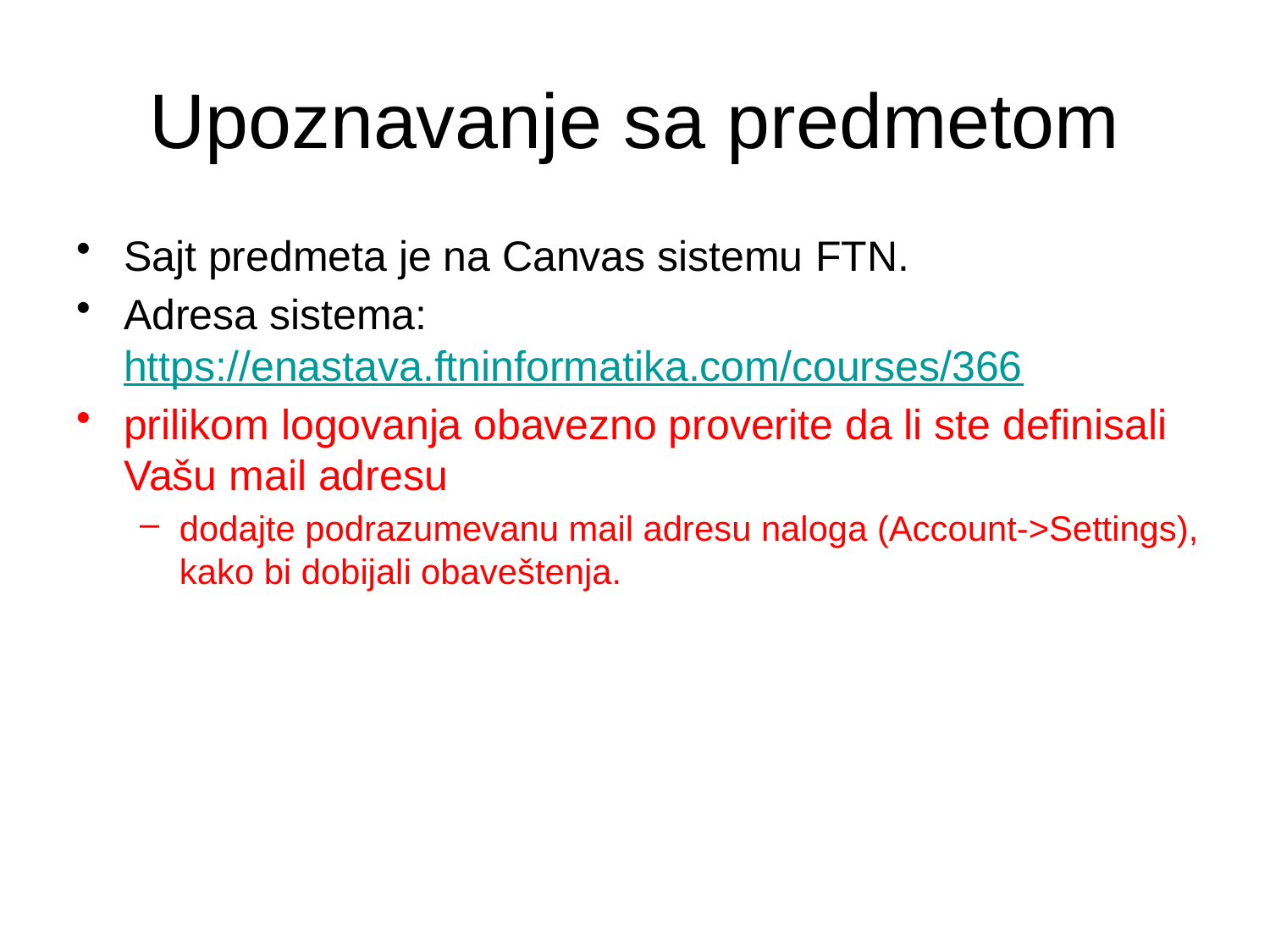

# Upoznavanje sa predmetom
Sajt predmeta je na Canvas sistemu FTN.
Adresa sistema:
https://enastava.ftninformatika.com/courses/366
prilikom logovanja obavezno proverite da li ste definisali Vašu mail adresu
dodajte podrazumevanu mail adresu naloga (Account->Settings), kako bi dobijali obaveštenja.